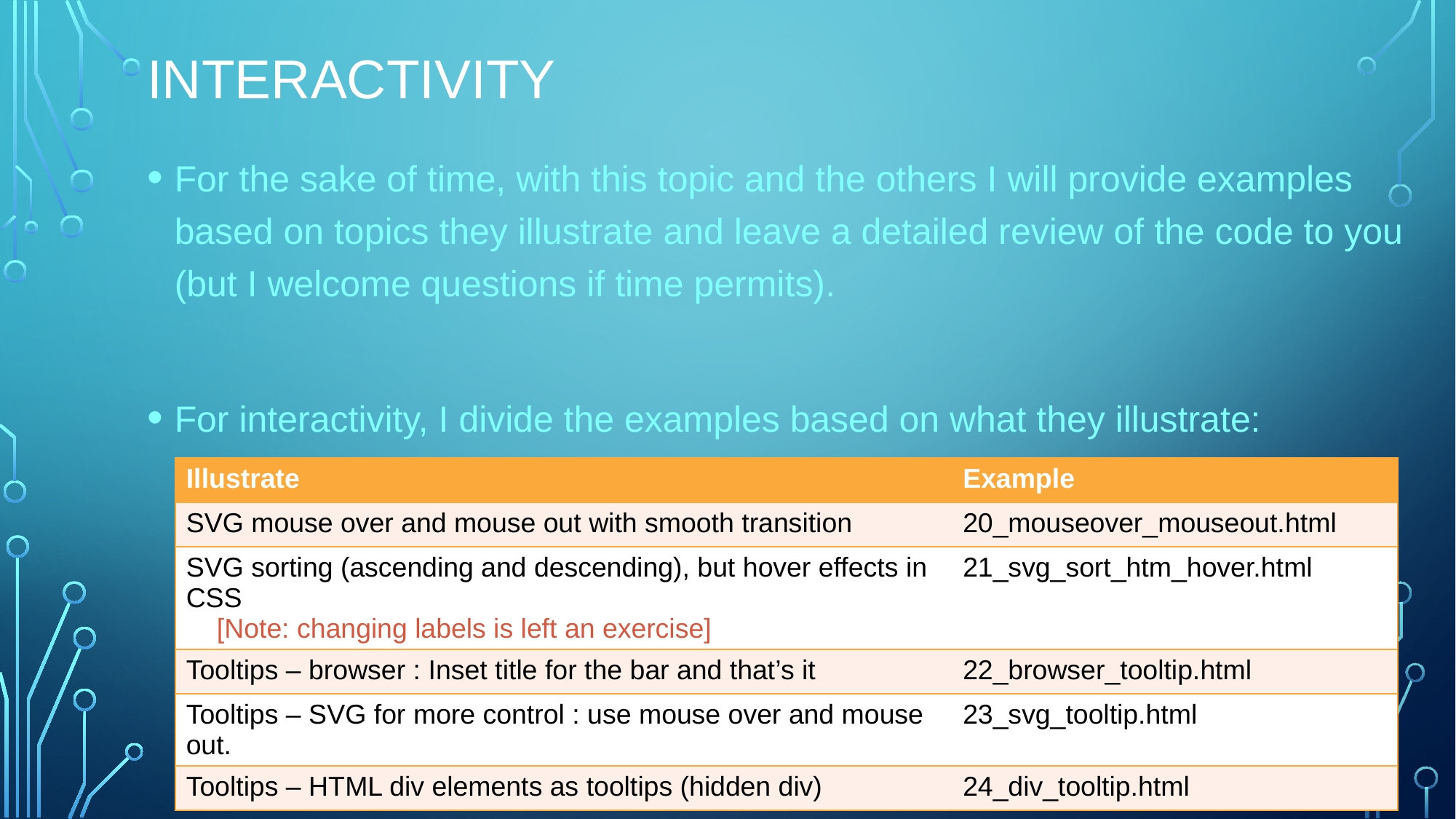

# Interactivity
For the sake of time, with this topic and the others I will provide examples based on topics they illustrate and leave a detailed review of the code to you (but I welcome questions if time permits).

For interactivity, I divide the examples based on what they illustrate:

| Illustrate | Example |
| --- | --- |
| SVG mouse over and mouse out with smooth transition | 20\_mouseover\_mouseout.html |
| SVG sorting (ascending and descending), but hover effects in CSS [Note: changing labels is left an exercise] | 21\_svg\_sort\_htm\_hover.html |
| Tooltips – browser : Inset title for the bar and that’s it | 22\_browser\_tooltip.html |
| Tooltips – SVG for more control : use mouse over and mouse out. | 23\_svg\_tooltip.html |
| Tooltips – HTML div elements as tooltips (hidden div) | 24\_div\_tooltip.html |